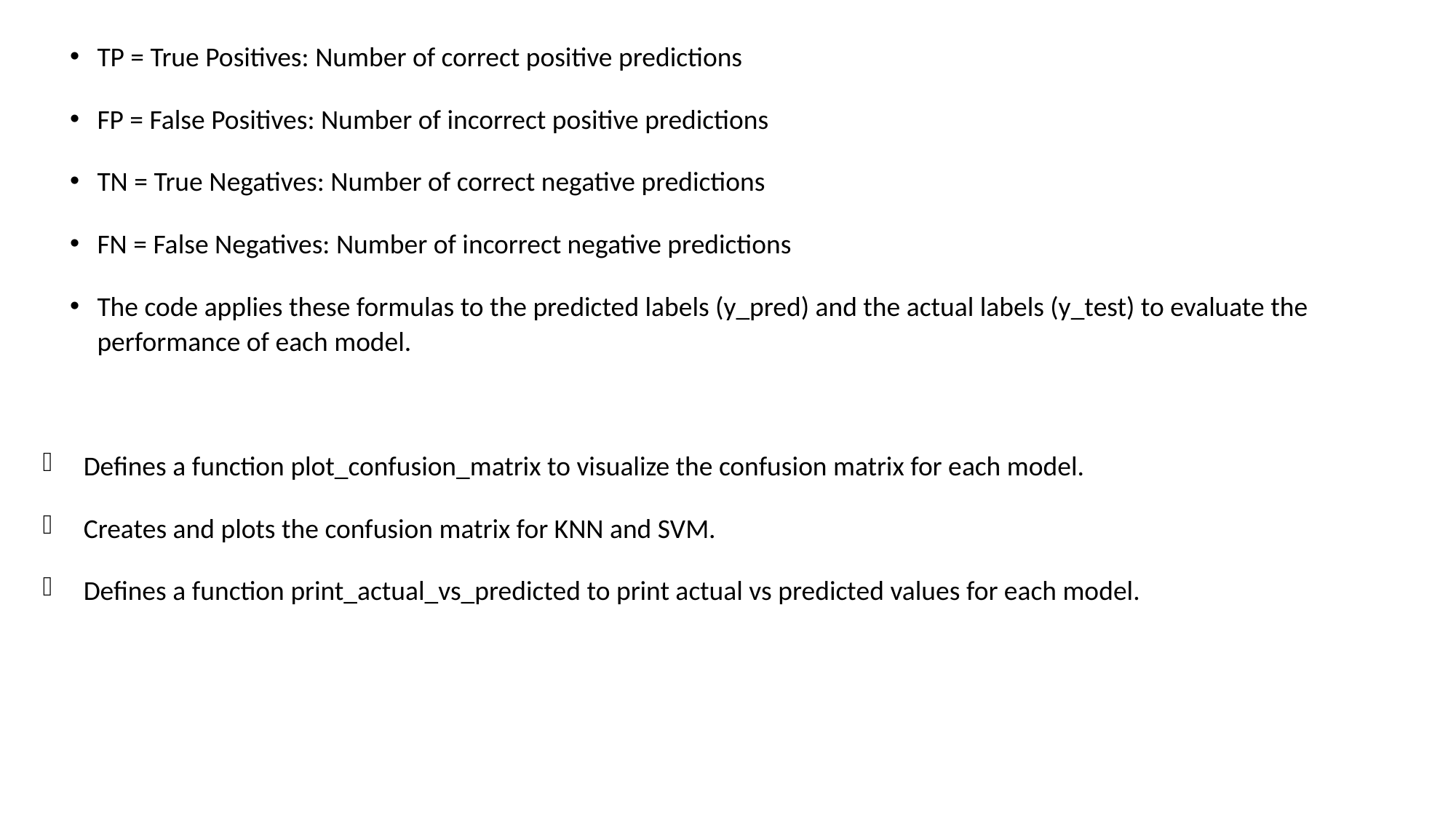

TP = True Positives: Number of correct positive predictions
FP = False Positives: Number of incorrect positive predictions
TN = True Negatives: Number of correct negative predictions
FN = False Negatives: Number of incorrect negative predictions
The code applies these formulas to the predicted labels (y_pred) and the actual labels (y_test) to evaluate the performance of each model.

Defines a function plot_confusion_matrix to visualize the confusion matrix for each model.
Creates and plots the confusion matrix for KNN and SVM.
Defines a function print_actual_vs_predicted to print actual vs predicted values for each model.